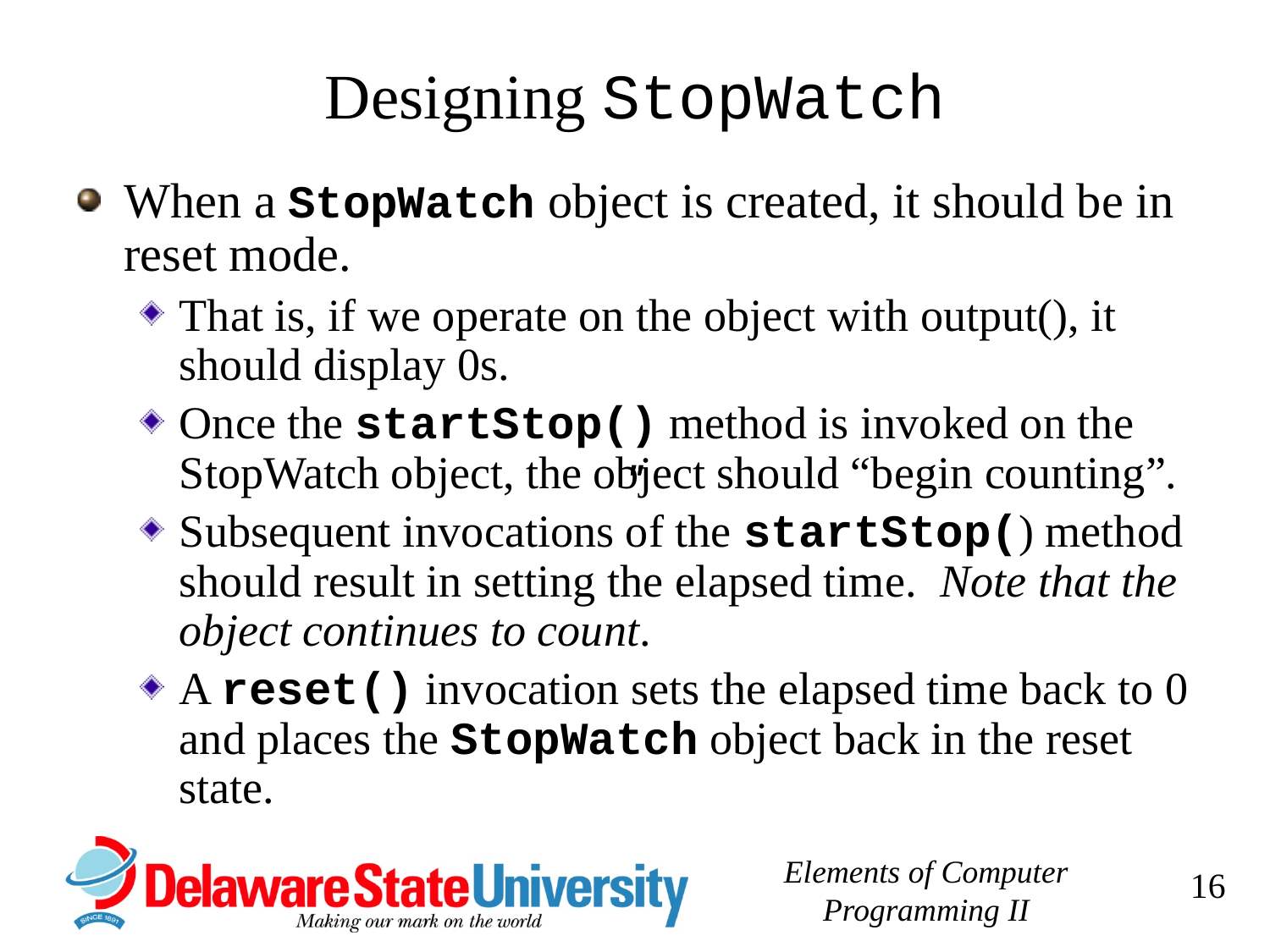

# Designing StopWatch
When a StopWatch object is created, it should be in reset mode.
That is, if we operate on the object with output(), it should display 0s.
Once the startStop() method is invoked on the StopWatch object, the object should “begin counting”.
Subsequent invocations of the startStop() method should result in setting the elapsed time.  Note that the object continues to count.
A reset() invocation sets the elapsed time back to 0 and places the StopWatch object back in the reset state.
"
"